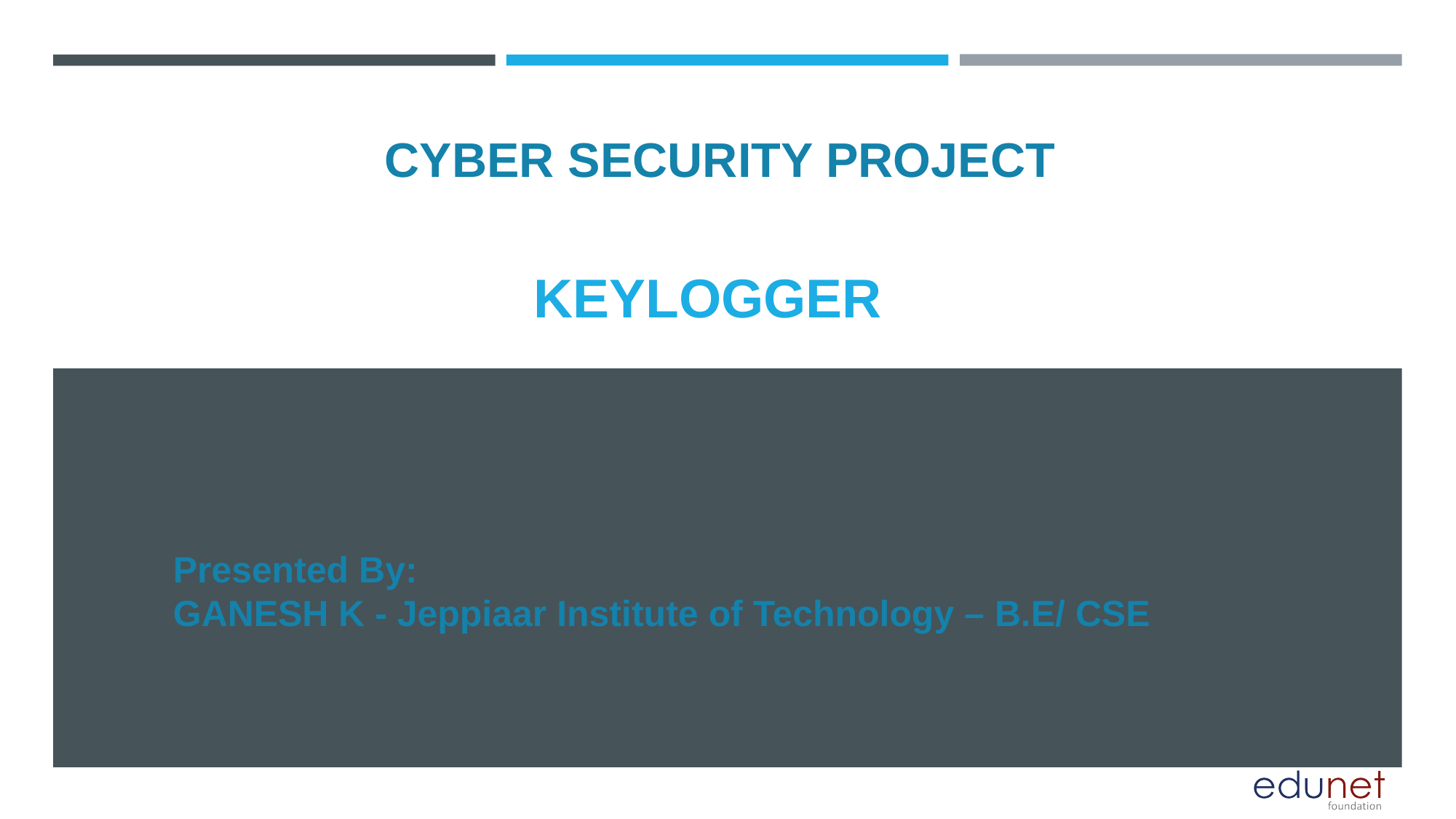

CYBER SECURITY PROJECT
# KEYLOGGER
Presented By:
GANESH K - Jeppiaar Institute of Technology – B.E/ CSE